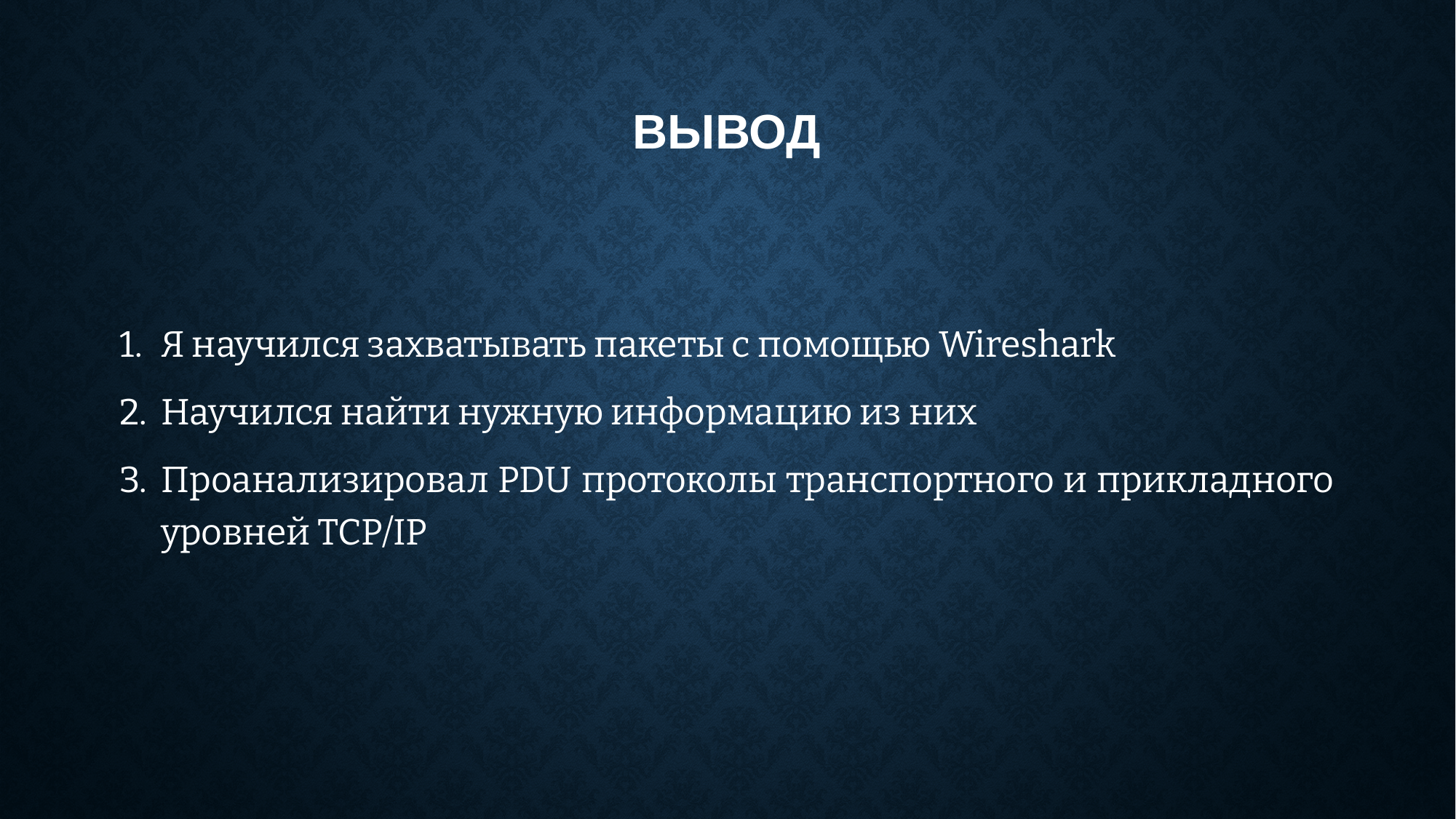

# ВЫВОД
Я научился захватывать пакеты с помощью Wireshark
Научился найти нужную информацию из них
Проанализировал PDU протоколы транспортного и прикладного уровней TCP/IP